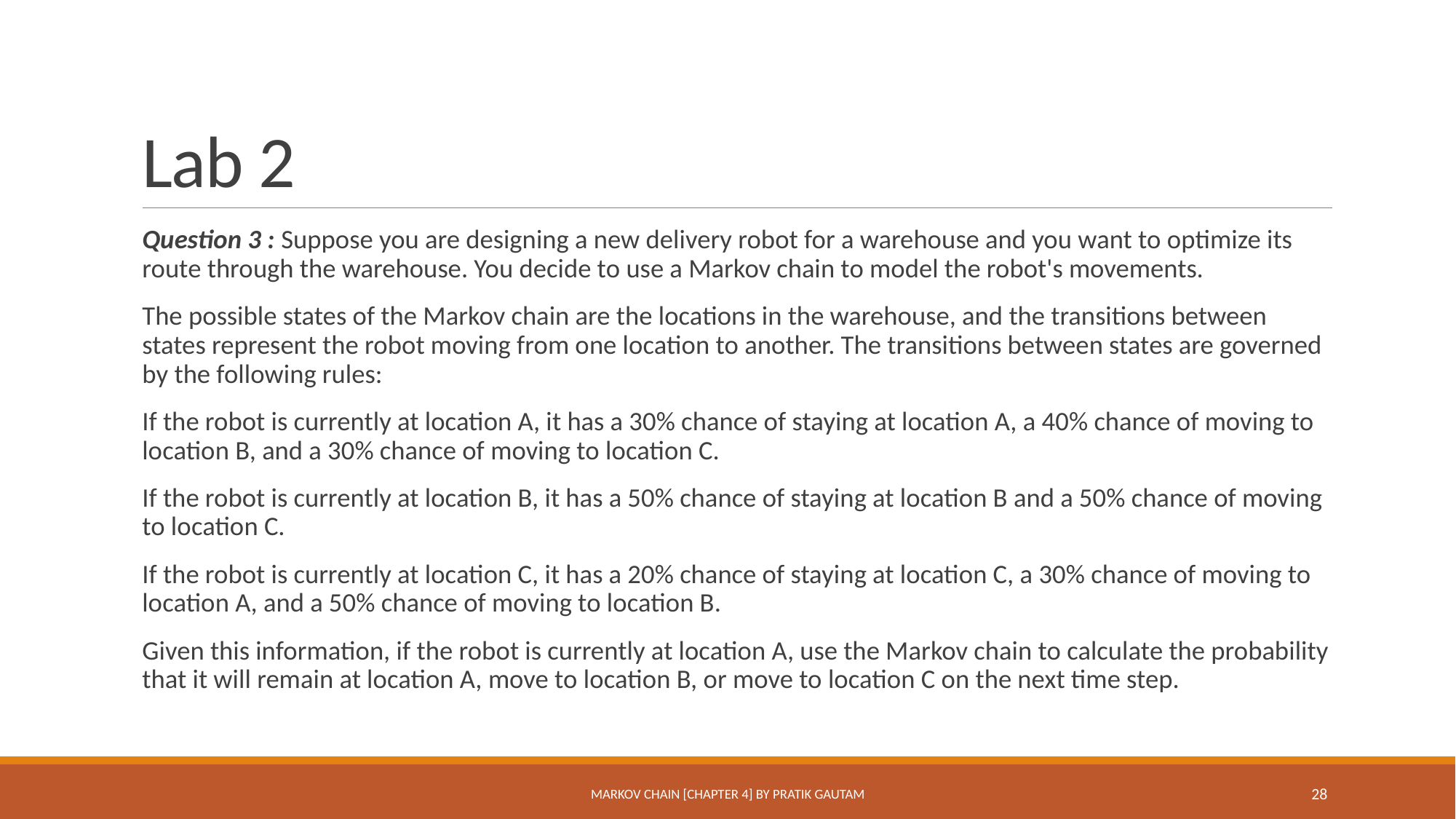

# Lab 2
Question 3 : Suppose you are designing a new delivery robot for a warehouse and you want to optimize its route through the warehouse. You decide to use a Markov chain to model the robot's movements.
The possible states of the Markov chain are the locations in the warehouse, and the transitions between states represent the robot moving from one location to another. The transitions between states are governed by the following rules:
If the robot is currently at location A, it has a 30% chance of staying at location A, a 40% chance of moving to location B, and a 30% chance of moving to location C.
If the robot is currently at location B, it has a 50% chance of staying at location B and a 50% chance of moving to location C.
If the robot is currently at location C, it has a 20% chance of staying at location C, a 30% chance of moving to location A, and a 50% chance of moving to location B.
Given this information, if the robot is currently at location A, use the Markov chain to calculate the probability that it will remain at location A, move to location B, or move to location C on the next time step.

MARKOV CHAIN [Chapter 4] By Pratik Gautam
28